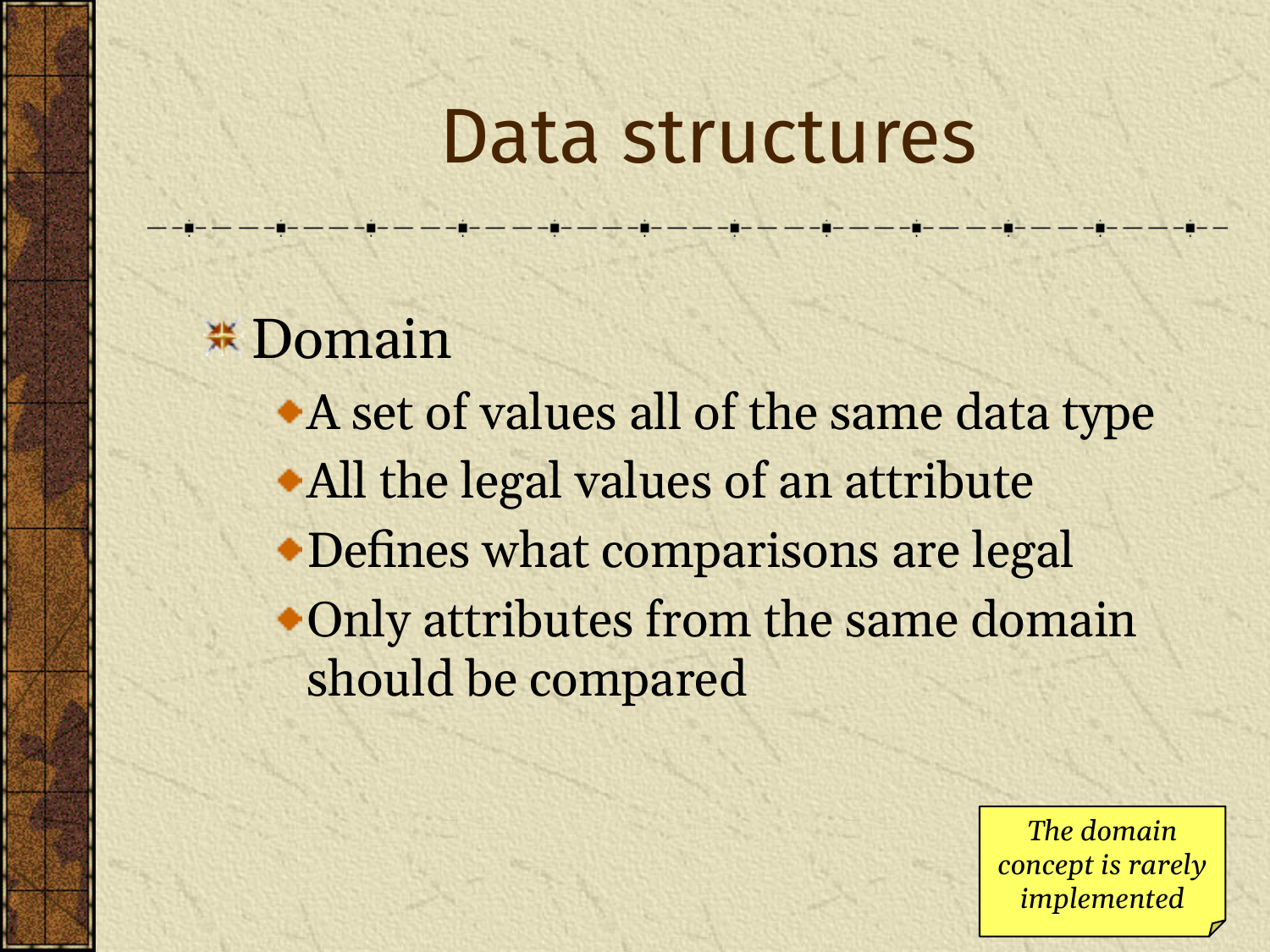

# Data structures
Domain
A set of values all of the same data type
All the legal values of an attribute
Defines what comparisons are legal
Only attributes from the same domain should be compared
The domain concept is rarely implemented